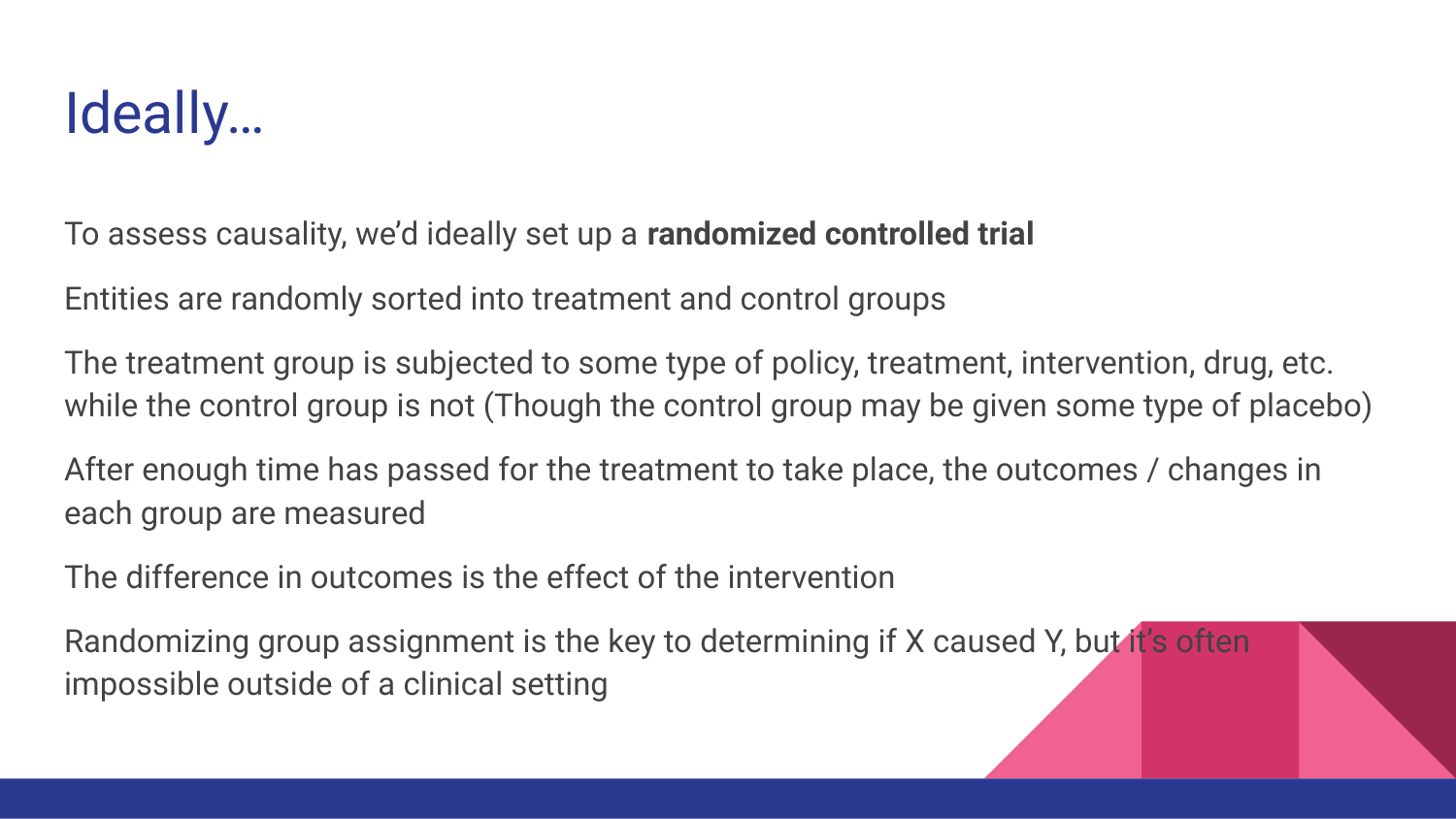

# Ideally…
To assess causality, we’d ideally set up a randomized controlled trial
Entities are randomly sorted into treatment and control groups
The treatment group is subjected to some type of policy, treatment, intervention, drug, etc. while the control group is not (Though the control group may be given some type of placebo)
After enough time has passed for the treatment to take place, the outcomes / changes in each group are measured
The difference in outcomes is the effect of the intervention
Randomizing group assignment is the key to determining if X caused Y, but it’s often impossible outside of a clinical setting